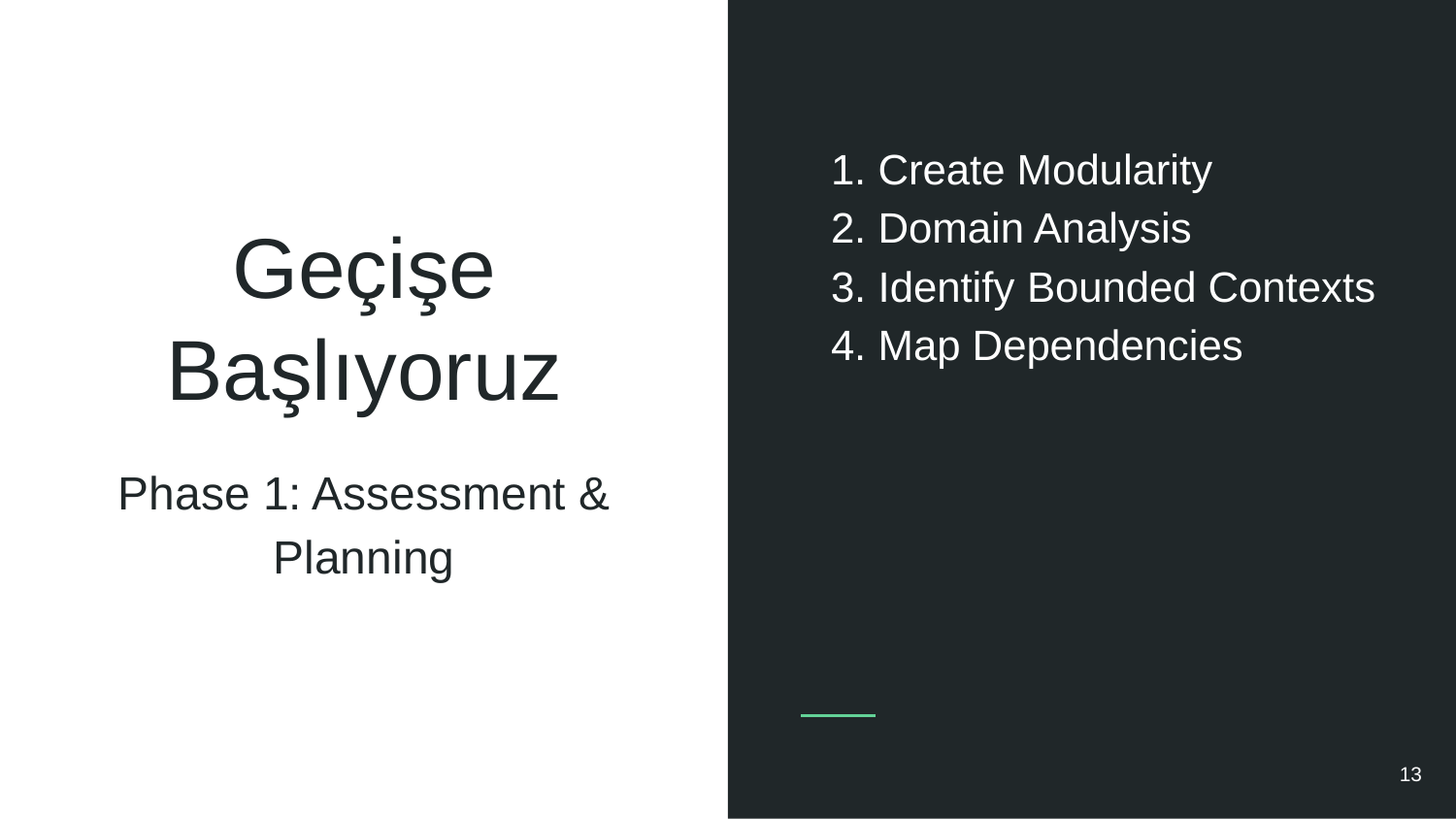

1. Create Modularity
2. Domain Analysis
3. Identify Bounded Contexts
4. Map Dependencies

# Geçişe Başlıyoruz
Phase 1: Assessment & Planning

13